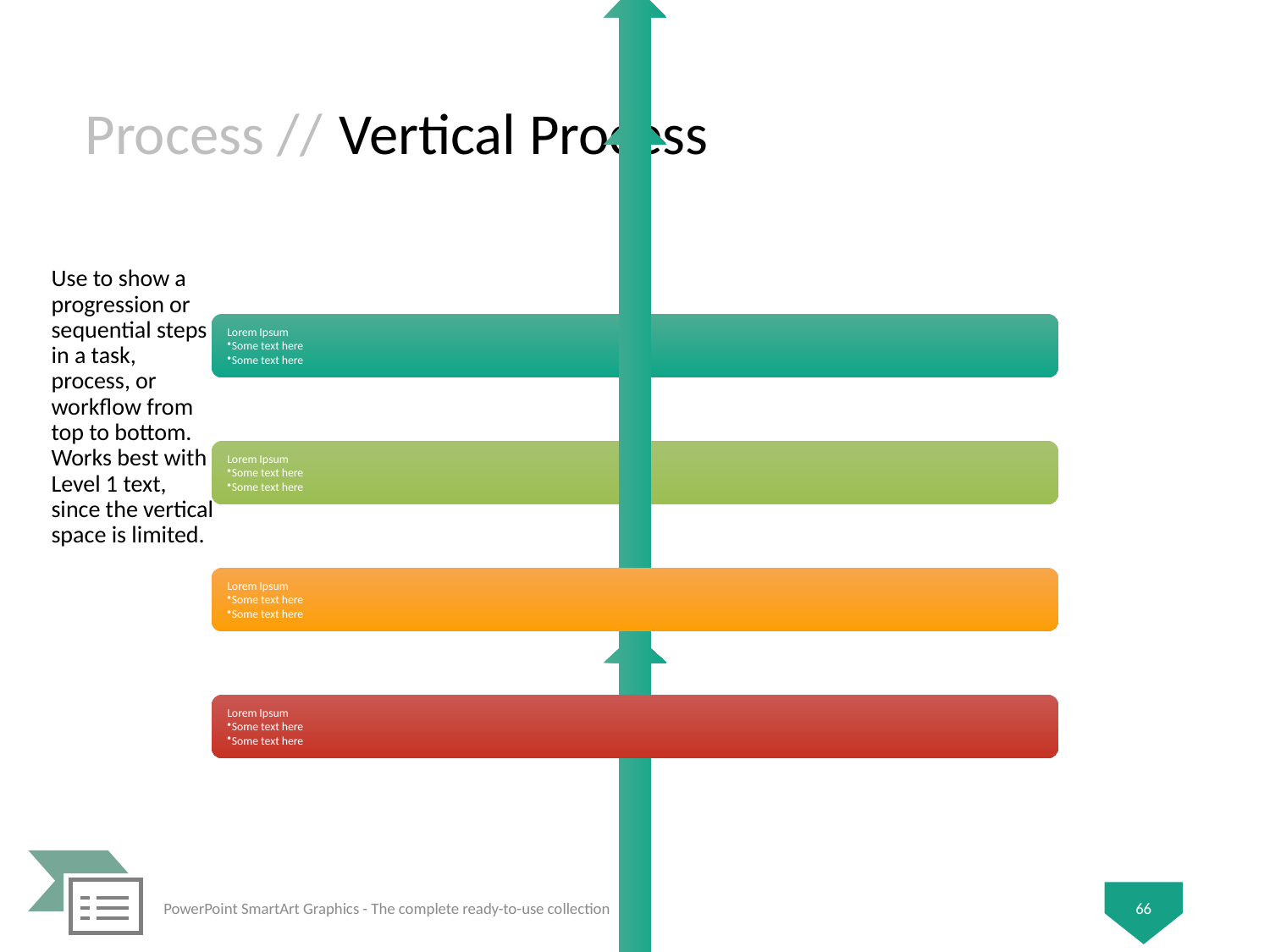

# Vertical Process
Use to show a progression or sequential steps in a task, process, or workflow from top to bottom. Works best with Level 1 text, since the vertical space is limited.
Lorem Ipsum
Lorem Ipsum
Lorem Ipsum
Some text here
Some text here
Some text here
Some text here
Some text here
Some text here
Lorem Ipsum
Some text here
Some text here
66
PowerPoint SmartArt Graphics - The complete ready-to-use collection